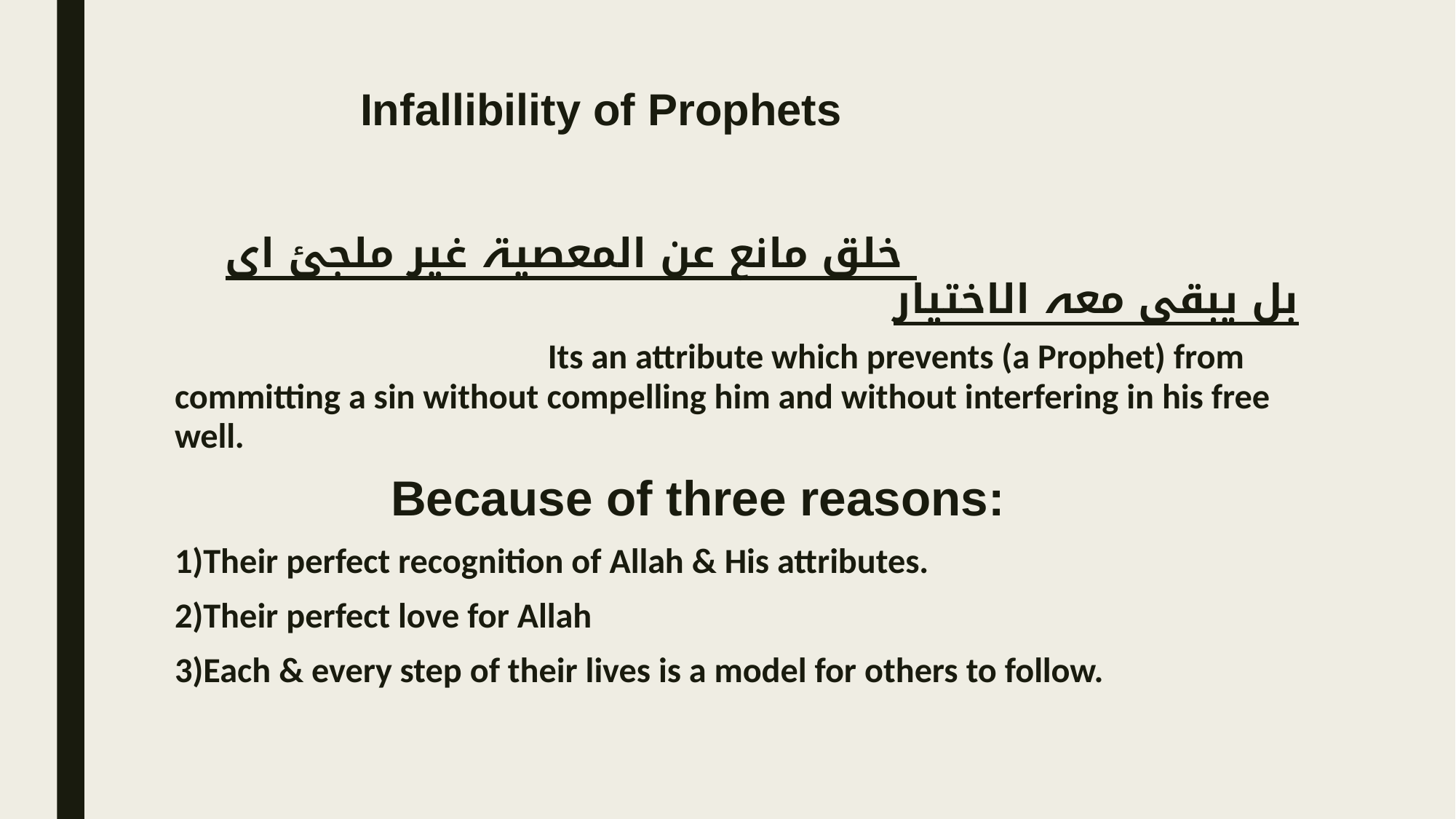

# Infallibility of Prophets
                             خلق مانع عن المعصیۃ غیر ملجئ ای بل یبقی معہ الاختیار
                                      Its an attribute which prevents (a Prophet) from committing a sin without compelling him and without interfering in his free well.
                           Because of three reasons:
1)Their perfect recognition of Allah & His attributes.
2)Their perfect love for Allah
3)Each & every step of their lives is a model for others to follow.